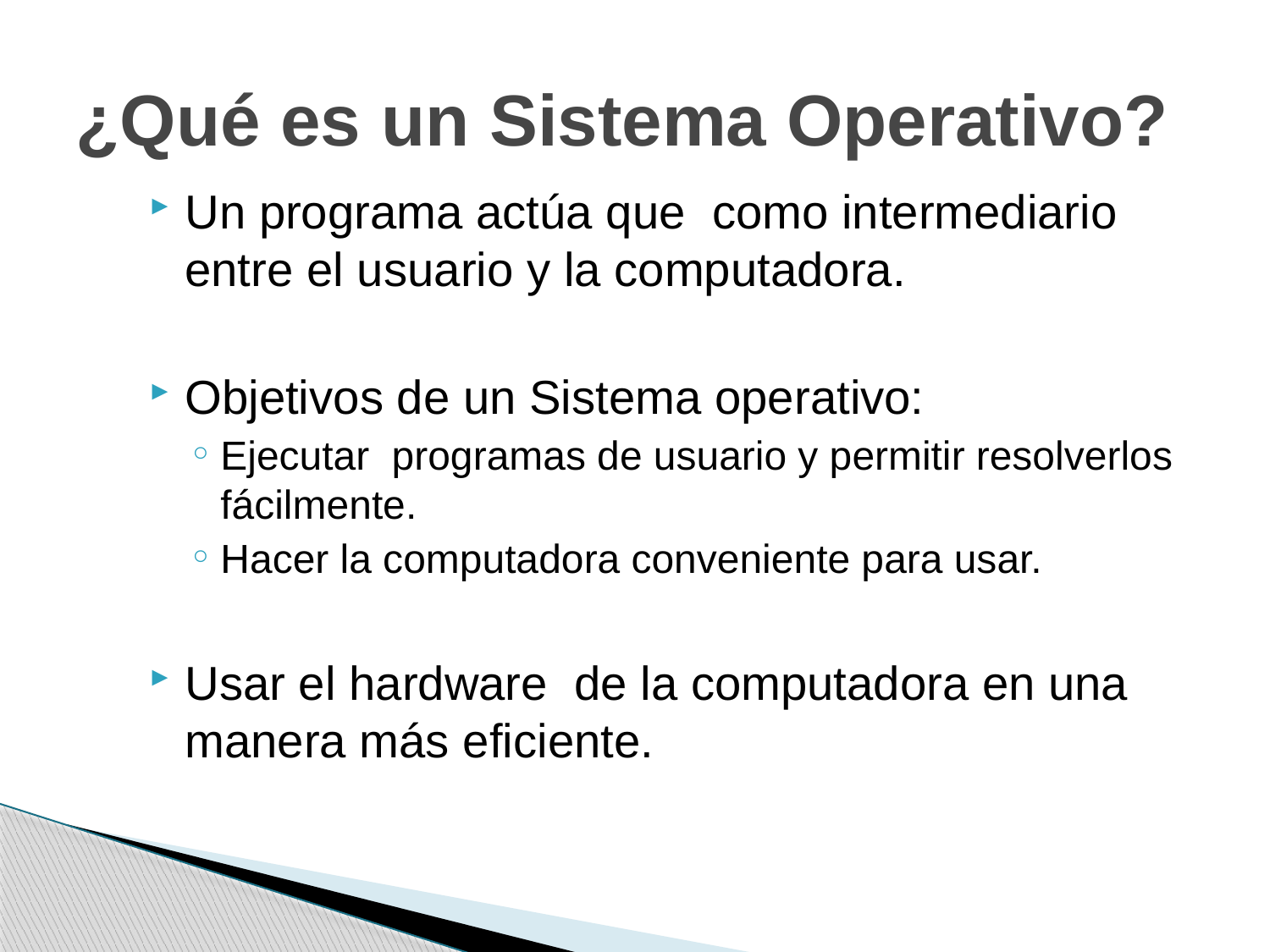

# ¿Qué es un Sistema Operativo?
Un programa actúa que  como intermediario entre el usuario y la computadora.

Objetivos de un Sistema operativo:
Ejecutar  programas de usuario y permitir resolverlos fácilmente.
Hacer la computadora conveniente para usar.

Usar el hardware  de la computadora en una manera más eficiente.